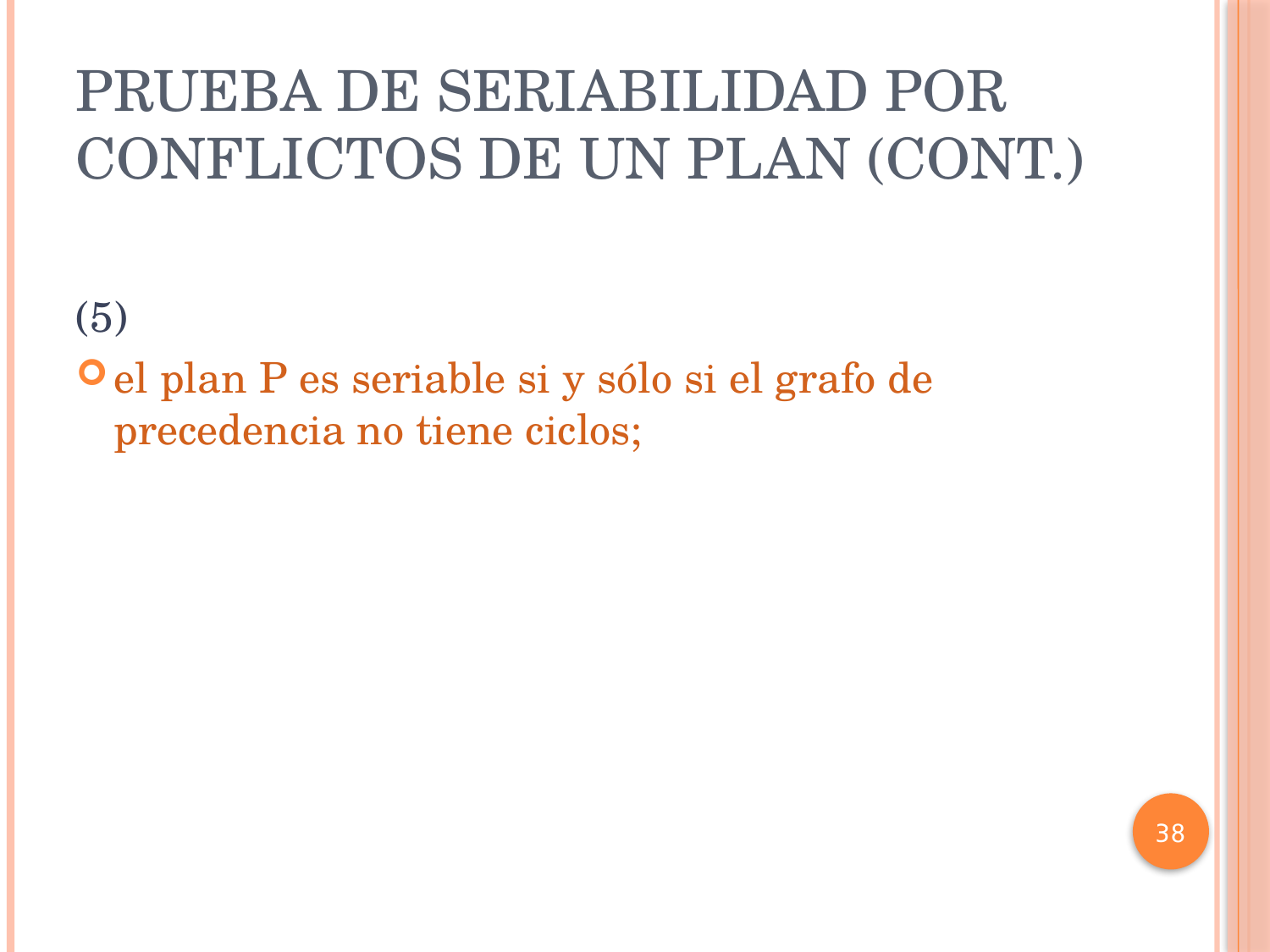

# PRUEBA DE SERIABILIDAD POR CONFLICTOS DE UN PLAN (cont.)

(5)
el plan P es seriable si y sólo si el grafo de precedencia no tiene ciclos;

38